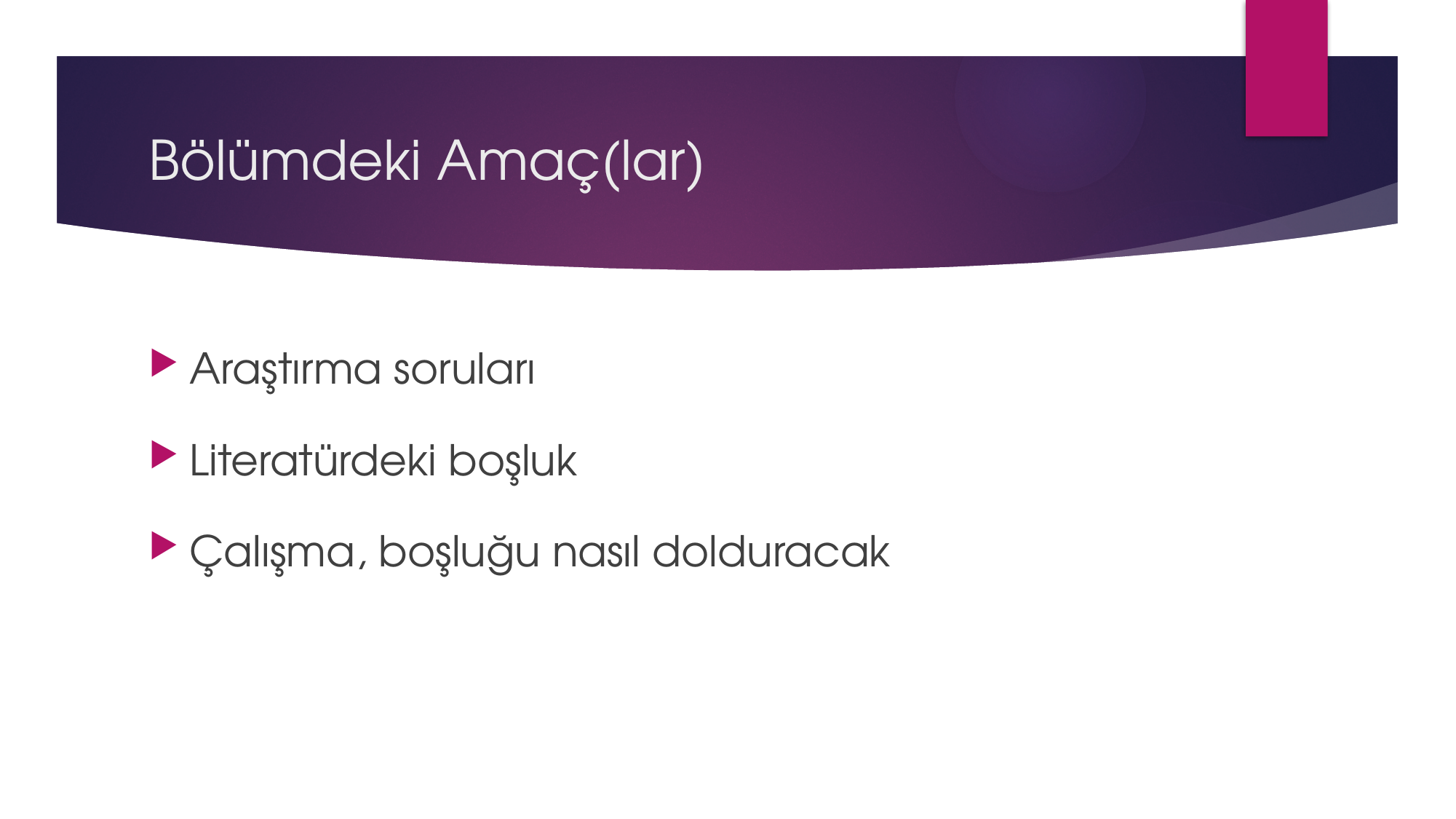

# Bölümdeki Amaç(lar)
Araştırma soruları
Literatürdeki boşluk
Çalışma, boşluğu nasıl dolduracak